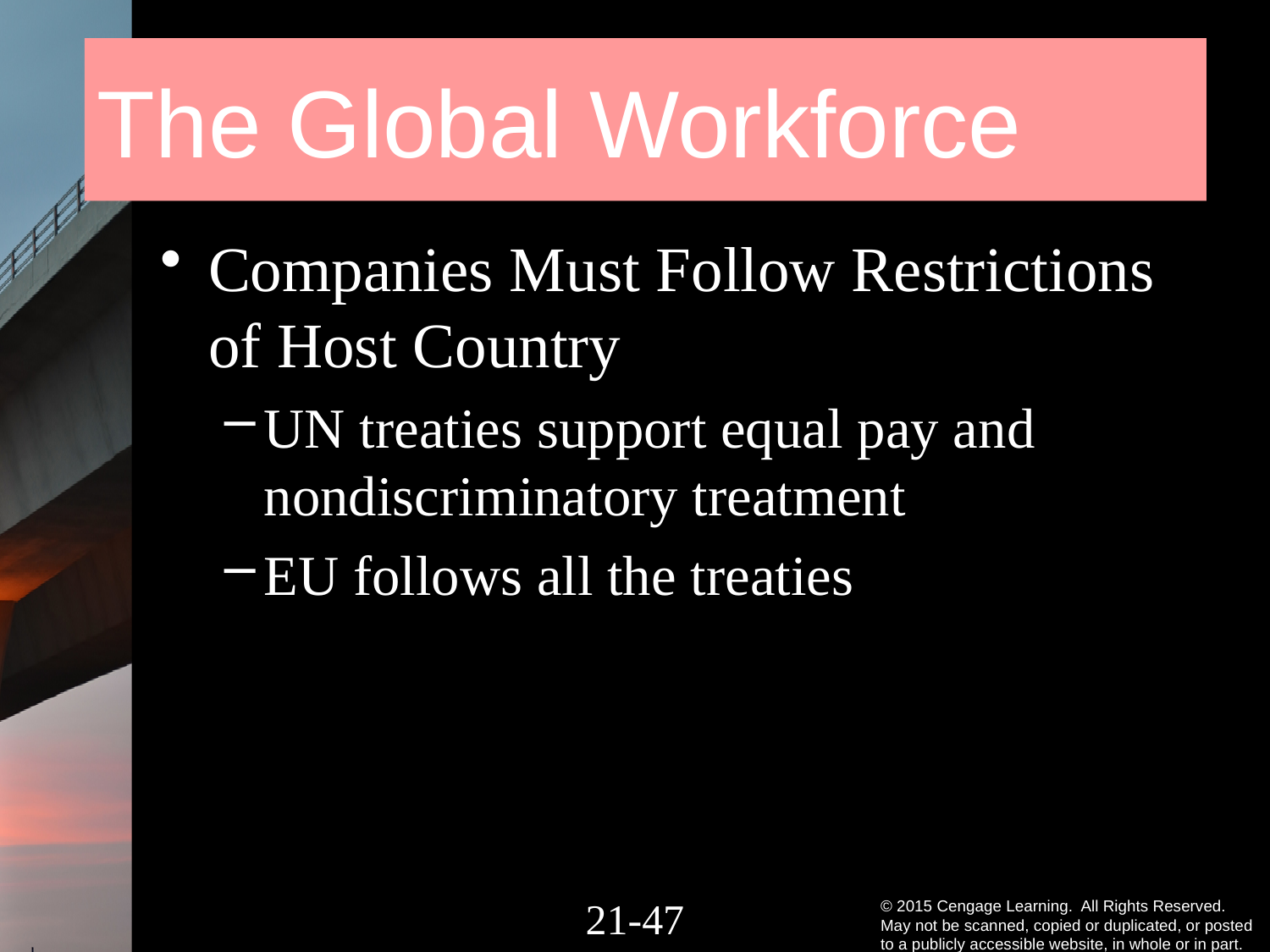

# The Global Workforce
Companies Must Follow Restrictions of Host Country
UN treaties support equal pay and nondiscriminatory treatment
EU follows all the treaties
21-47